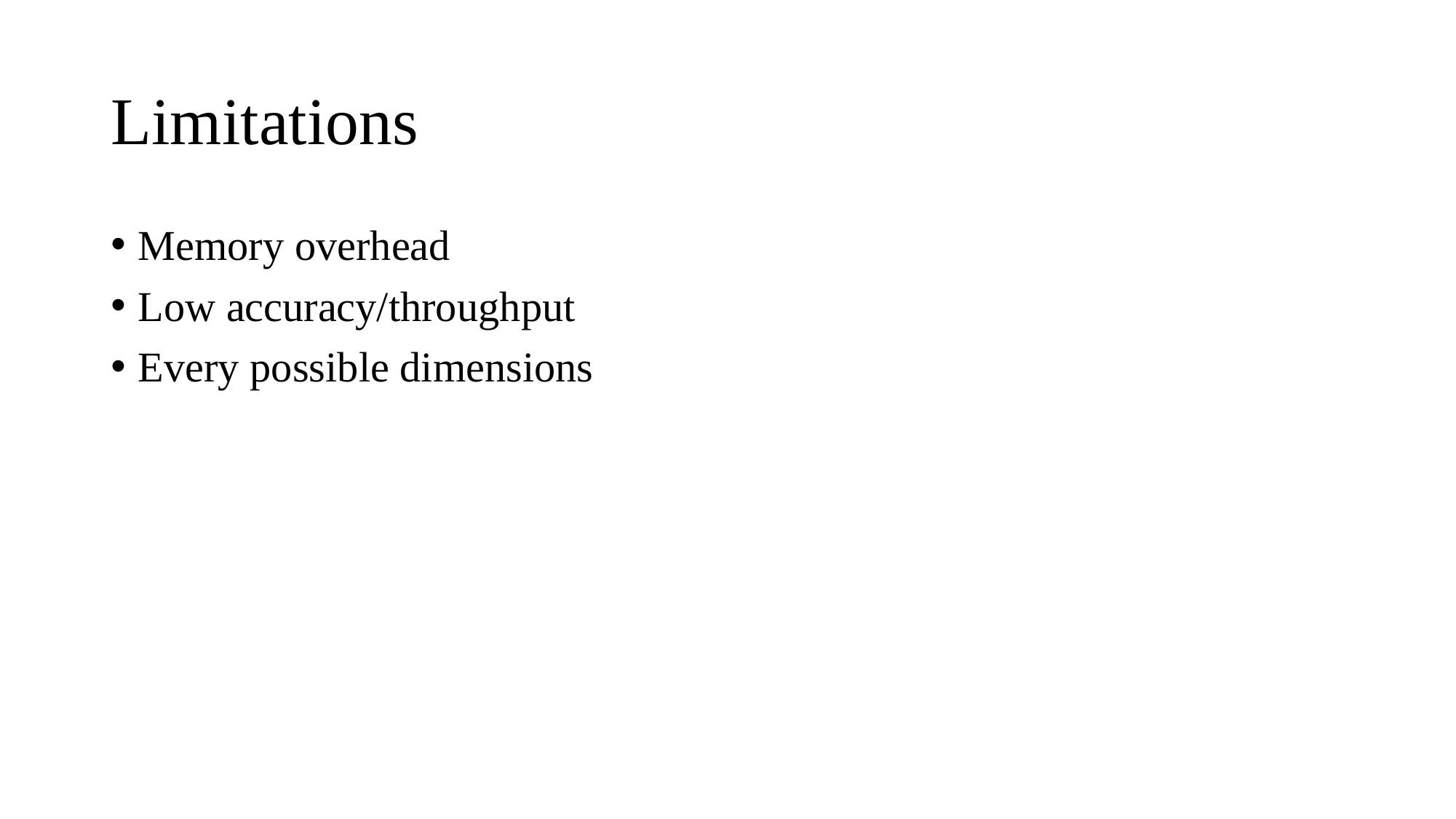

# Limitations
Memory overhead
Low accuracy/throughput
Every possible dimensions